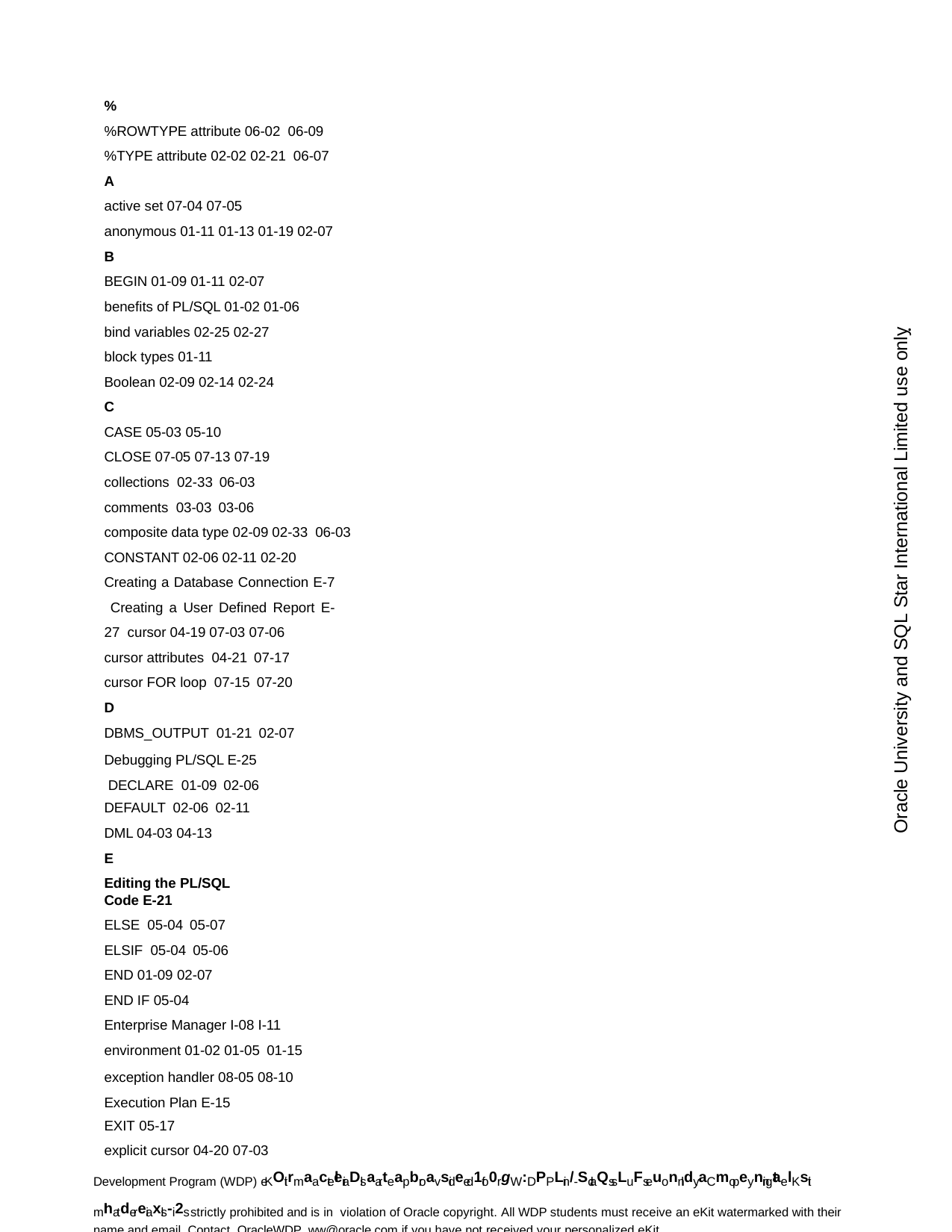

%
%ROWTYPE attribute 06-02 06-09
%TYPE attribute 02-02 02-21 06-07
A
active set 07-04 07-05
anonymous 01-11 01-13 01-19 02-07
B
BEGIN 01-09 01-11 02-07
benefits of PL/SQL 01-02 01-06
bind variables 02-25 02-27
block types 01-11
Boolean 02-09 02-14 02-24
C
CASE 05-03 05-10
CLOSE 07-05 07-13 07-19
collections  02-33 06-03
comments  03-03 03-06
composite data type 02-09 02-33 06-03
CONSTANT 02-06 02-11 02-20
Creating a Database Connection E-7  Creating a User Defined Report E-27  cursor 04-19 07-03 07-06
cursor attributes  04-21 07-17
cursor FOR loop  07-15 07-20
D
DBMS_OUTPUT  01-21 02-07
Debugging PL/SQL E-25  DECLARE  01-09 02-06
DEFAULT  02-06 02-11
DML 04-03 04-13
E
Editing the PL/SQL Code E-21
ELSE  05-04 05-07
ELSIF  05-04 05-06
END 01-09 02-07
END IF 05-04
Enterprise Manager I-08 I-11  environment 01-02 01-05 01-15
exception handler 08-05 08-10  Execution Plan E-15
EXIT 05-17
explicit cursor 04-20 07-03
Oracle University and SQL Star International Limited use onlyฺ
Development Program (WDP) eKOitrmaacteleriaDls aarteapbroavsideed1fo0rgW:DPPLin/-SclaQssLuFseuonnldy.aCmopeyningtaelKsit mInatdereiaxls-i2s strictly prohibited and is in  violation of Oracle copyright. All WDP students must receive an eKit watermarked with their name and email. Contact  OracleWDP_ww@oracle.com if you have not received your personalized eKit.